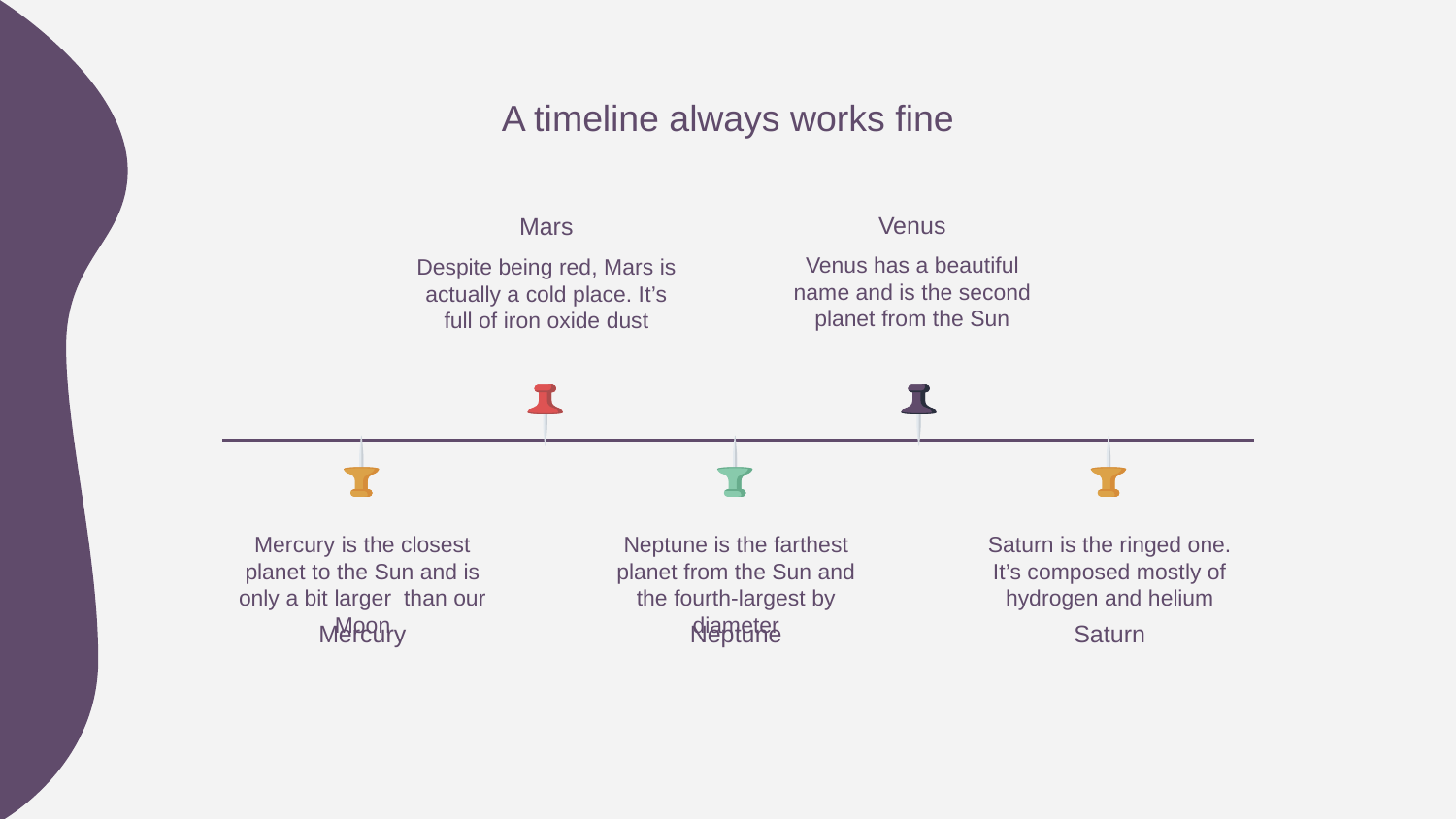

# A timeline always works fine
Venus
Mars
Venus has a beautiful name and is the second planet from the Sun
Despite being red, Mars is actually a cold place. It’s full of iron oxide dust

Mercury is the closest planet to the Sun and is only a bit larger  than our Moon
Neptune is the farthest planet from the Sun and the fourth-largest by diameter
Saturn is the ringed one. It’s composed mostly of hydrogen and helium
Mercury
Neptune
Saturn